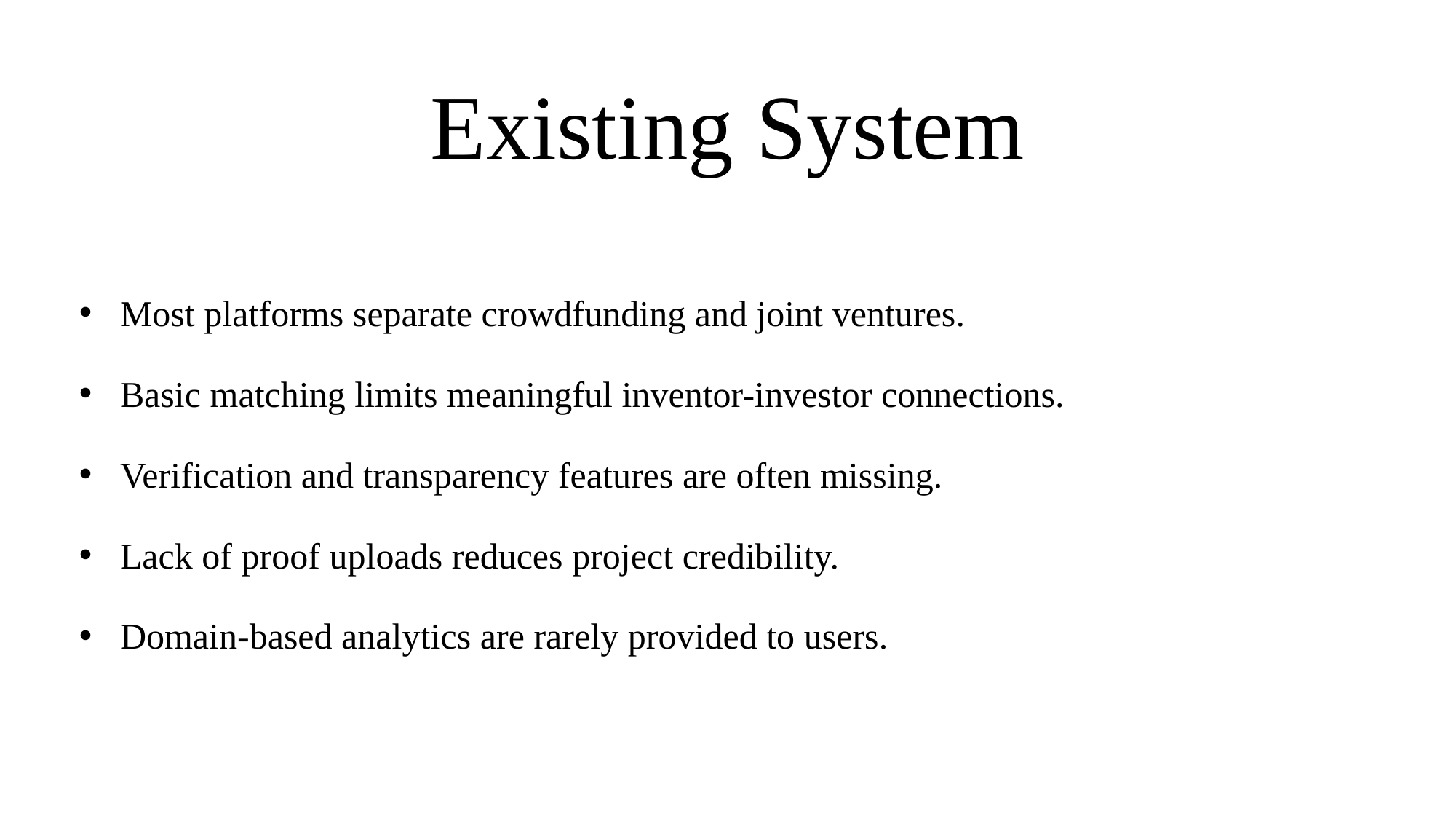

# Existing System
Most platforms separate crowdfunding and joint ventures.
Basic matching limits meaningful inventor-investor connections.
Verification and transparency features are often missing.
Lack of proof uploads reduces project credibility.
Domain-based analytics are rarely provided to users.